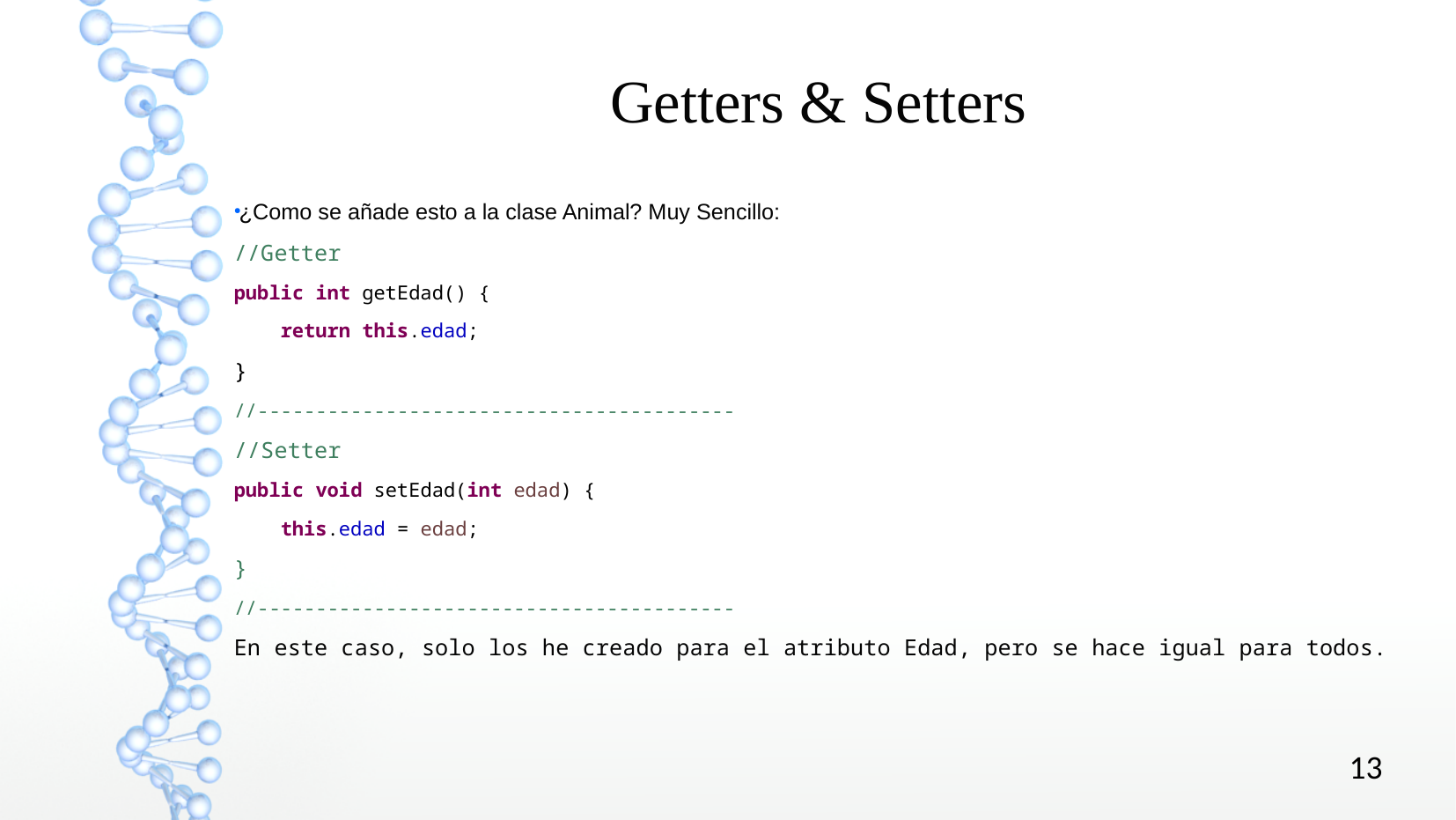

Getters & Setters
¿Como se añade esto a la clase Animal? Muy Sencillo:
//Getter
public int getEdad() {
    return this.edad;
}
//-----------------------------------------
//Setter
public void setEdad(int edad) {
    this.edad = edad;
}
//-----------------------------------------
En este caso, solo los he creado para el atributo Edad, pero se hace igual para todos.
13